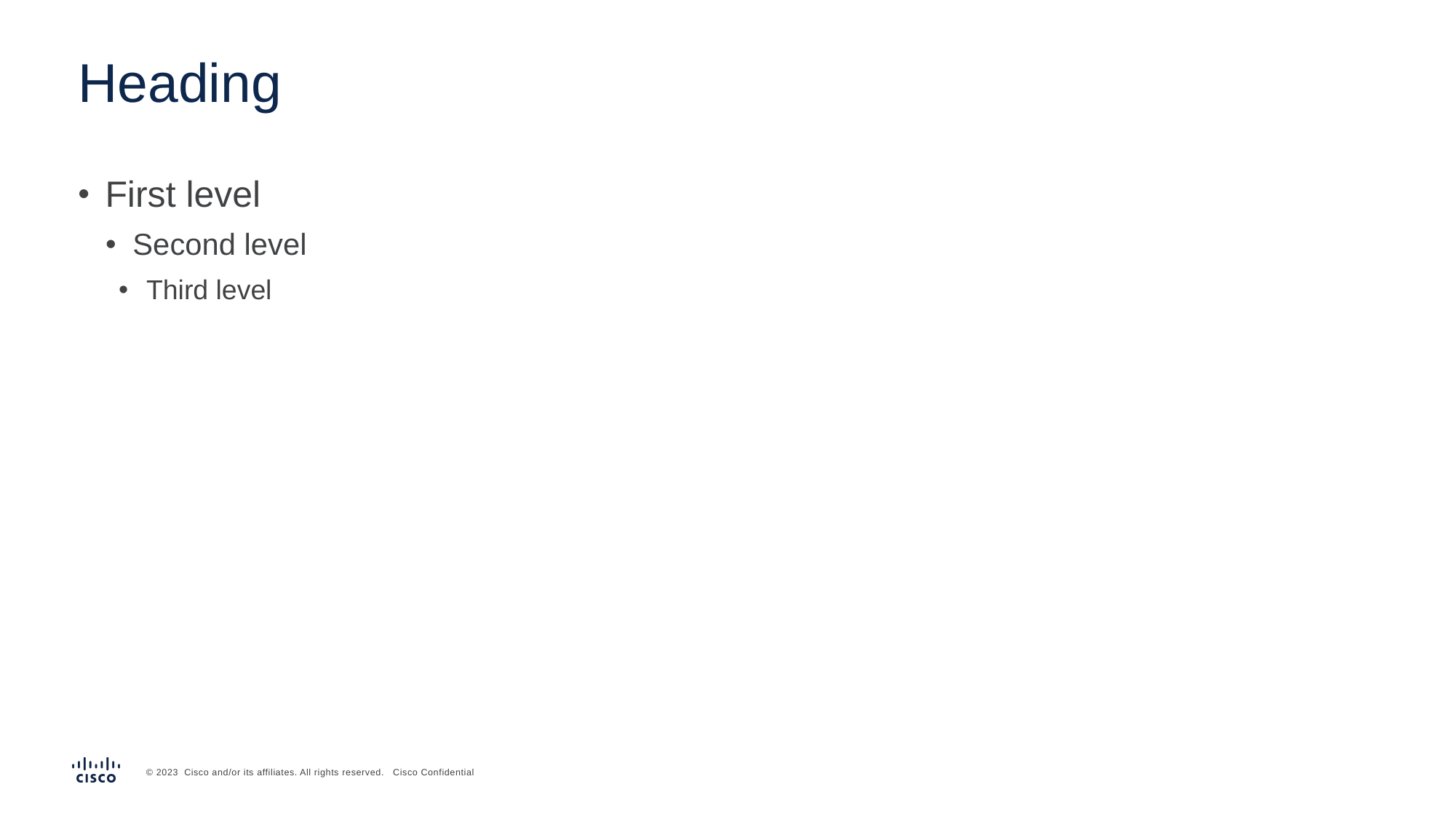

# Heading
First level
Second level
Third level